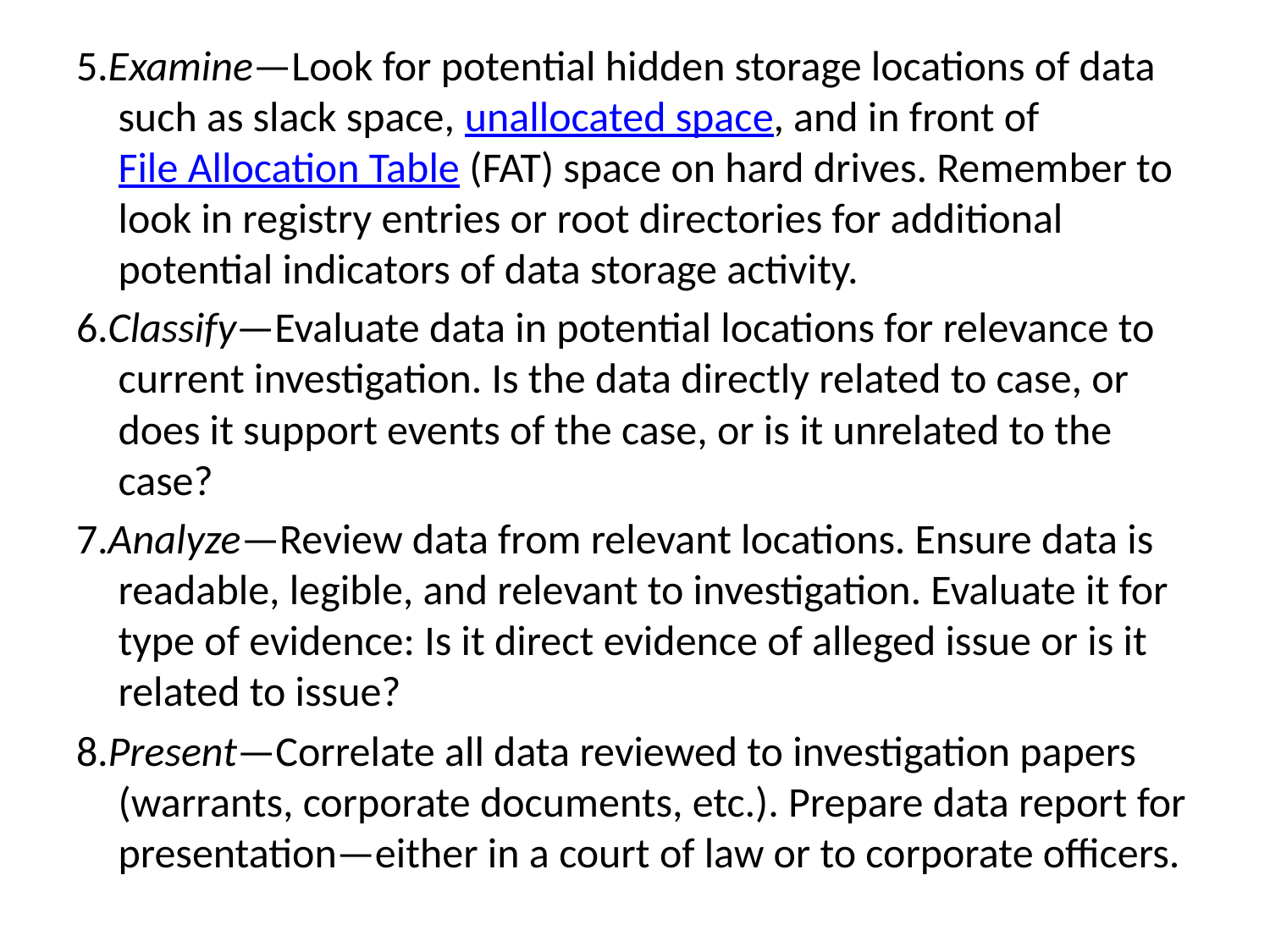

5.Examine—Look for potential hidden storage locations of data such as slack space, unallocated space, and in front of File Allocation Table (FAT) space on hard drives. Remember to look in registry entries or root directories for additional potential indicators of data storage activity.
6.Classify—Evaluate data in potential locations for relevance to current investigation. Is the data directly related to case, or does it support events of the case, or is it unrelated to the case?
7.Analyze—Review data from relevant locations. Ensure data is readable, legible, and relevant to investigation. Evaluate it for type of evidence: Is it direct evidence of alleged issue or is it related to issue?
8.Present—Correlate all data reviewed to investigation papers (warrants, corporate documents, etc.). Prepare data report for presentation—either in a court of law or to corporate officers.